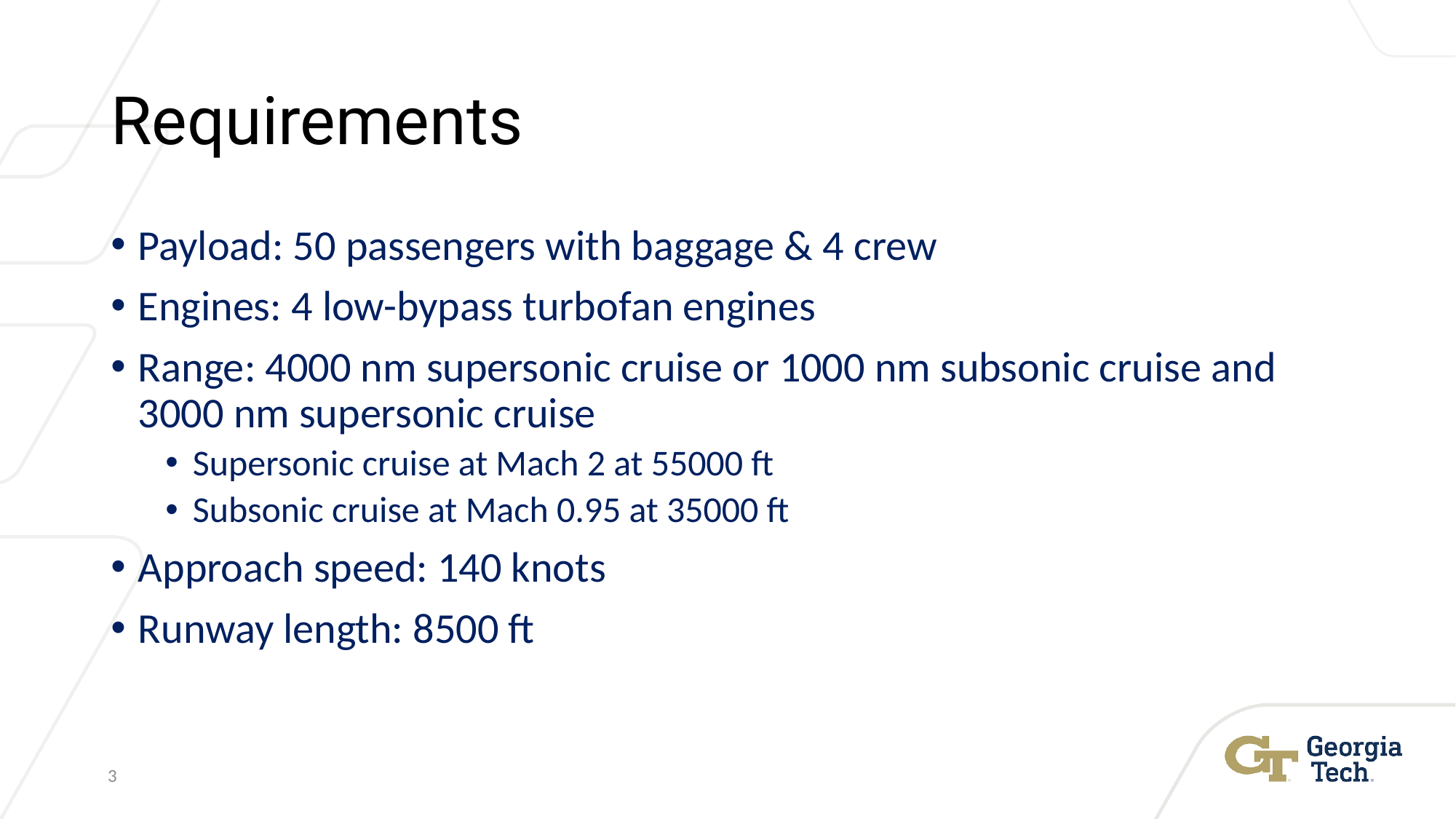

# Requirements
Payload: 50 passengers with baggage & 4 crew
Engines: 4 low-bypass turbofan engines
Range: 4000 nm supersonic cruise or 1000 nm subsonic cruise and 3000 nm supersonic cruise
Supersonic cruise at Mach 2 at 55000 ft
Subsonic cruise at Mach 0.95 at 35000 ft
Approach speed: 140 knots
Runway length: 8500 ft
3